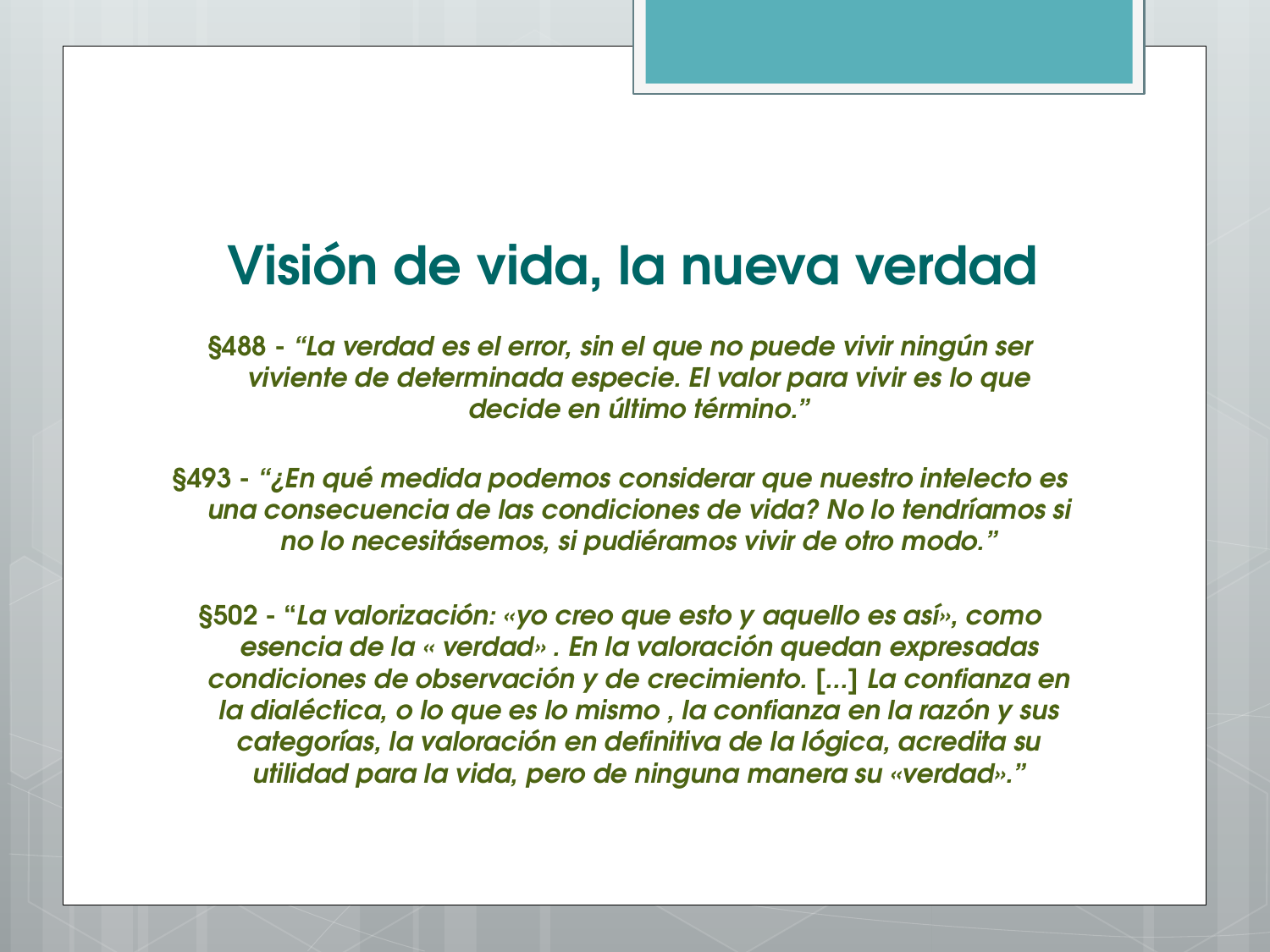

# Visión de vida, la nueva verdad
§488 - “La verdad es el error, sin el que no puede vivir ningún ser viviente de determinada especie. El valor para vivir es lo que decide en último término.”

§493 - “¿En qué medida podemos considerar que nuestro intelecto es una consecuencia de las condiciones de vida? No lo tendríamos si no lo necesitásemos, si pudiéramos vivir de otro modo.”

§502 - “La valorización: «yo creo que esto y aquello es así», como esencia de la « verdad» . En la valoración quedan expresadas condiciones de observación y de crecimiento. [...] La confianza en la dialéctica, o lo que es lo mismo , la confianza en la razón y sus categorías, la valoración en definitiva de la lógica, acredita su utilidad para la vida, pero de ninguna manera su «verdad».”